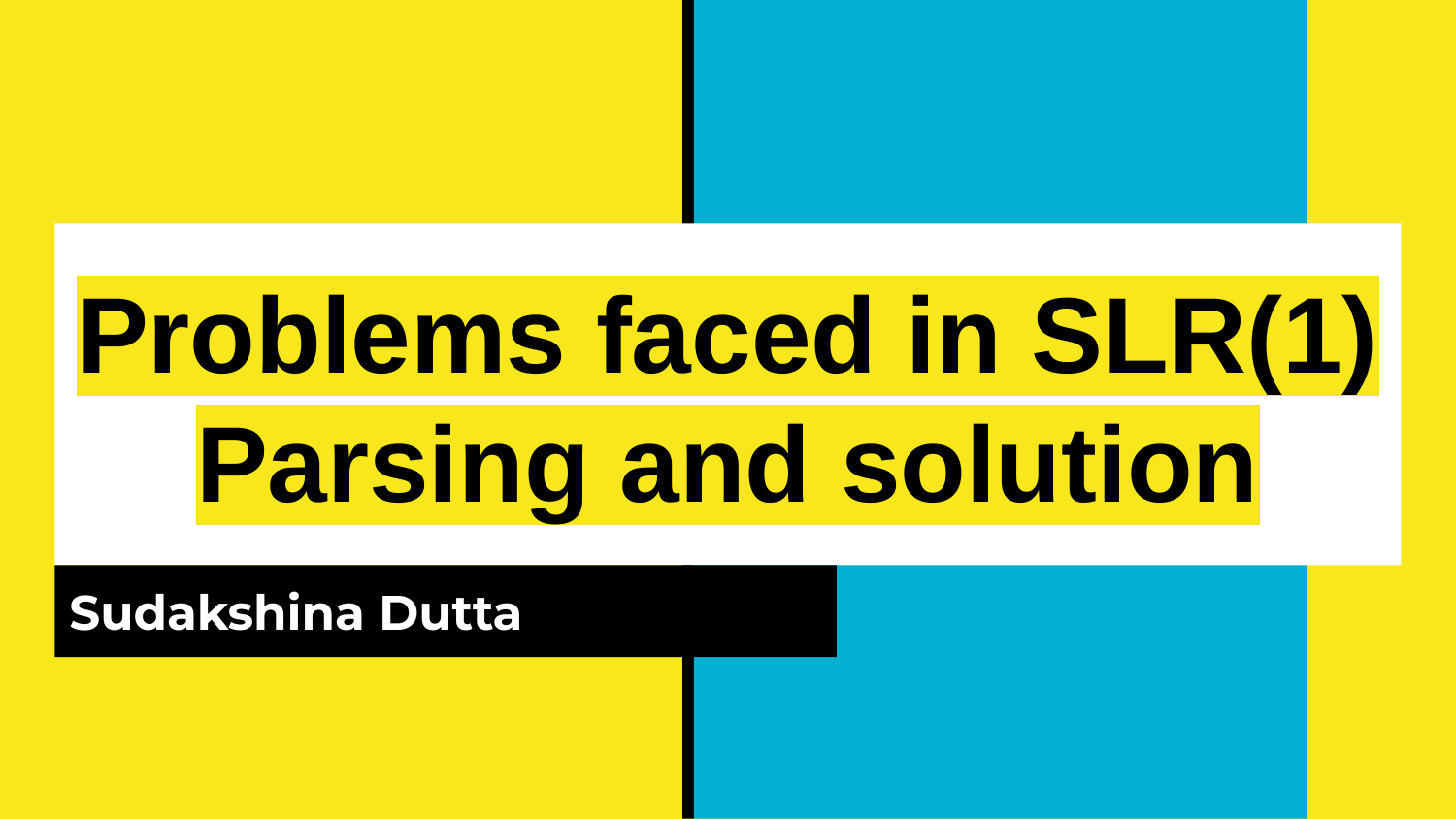

# Problems faced in SLR(1) Parsing and solution
Sudakshina Dutta